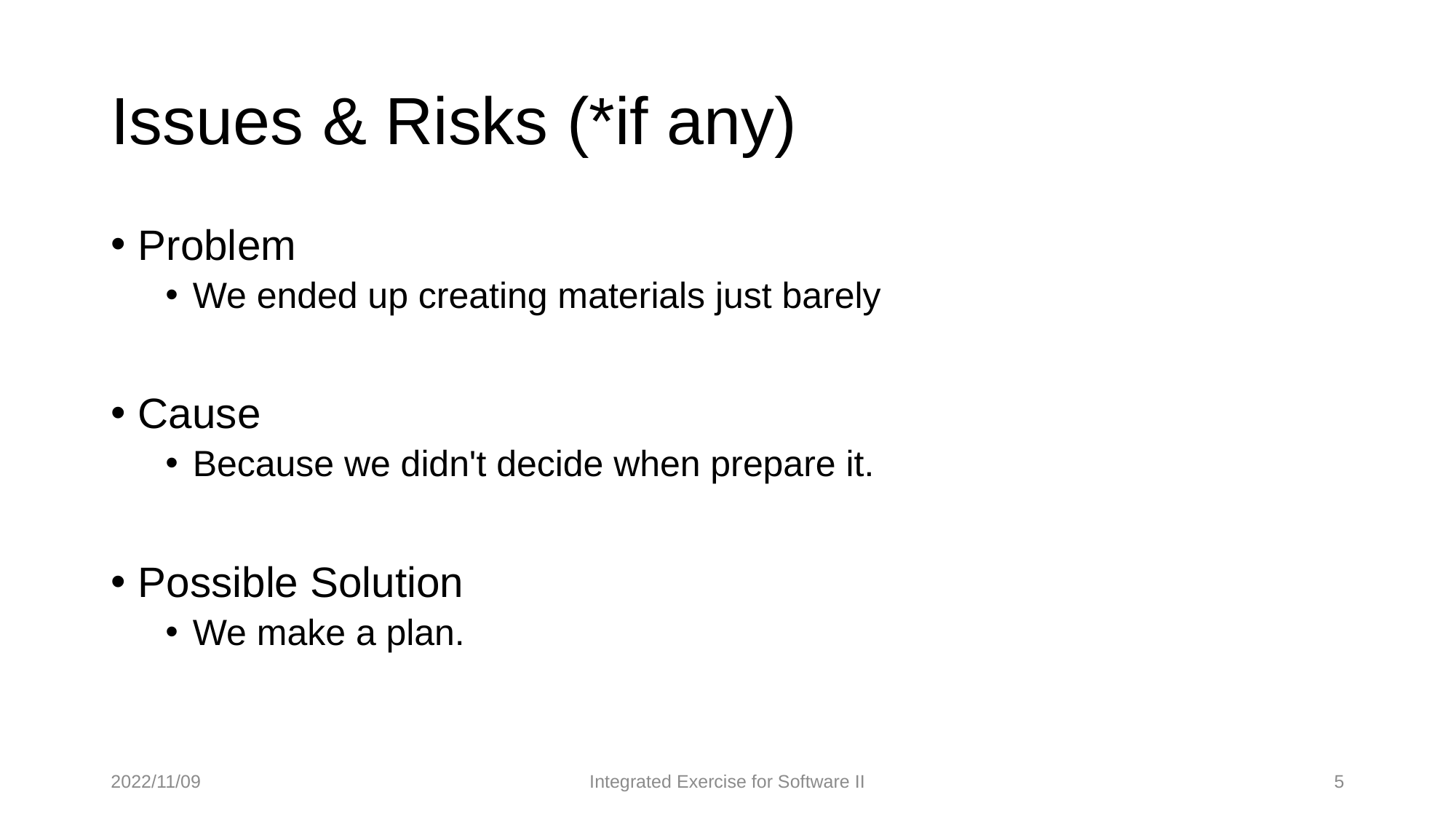

# Issues & Risks (*if any)
Problem
We ended up creating materials just barely

Cause
Because we didn't decide when prepare it.

Possible Solution
We make a plan.

2022/11/09
Integrated Exercise for Software II
5